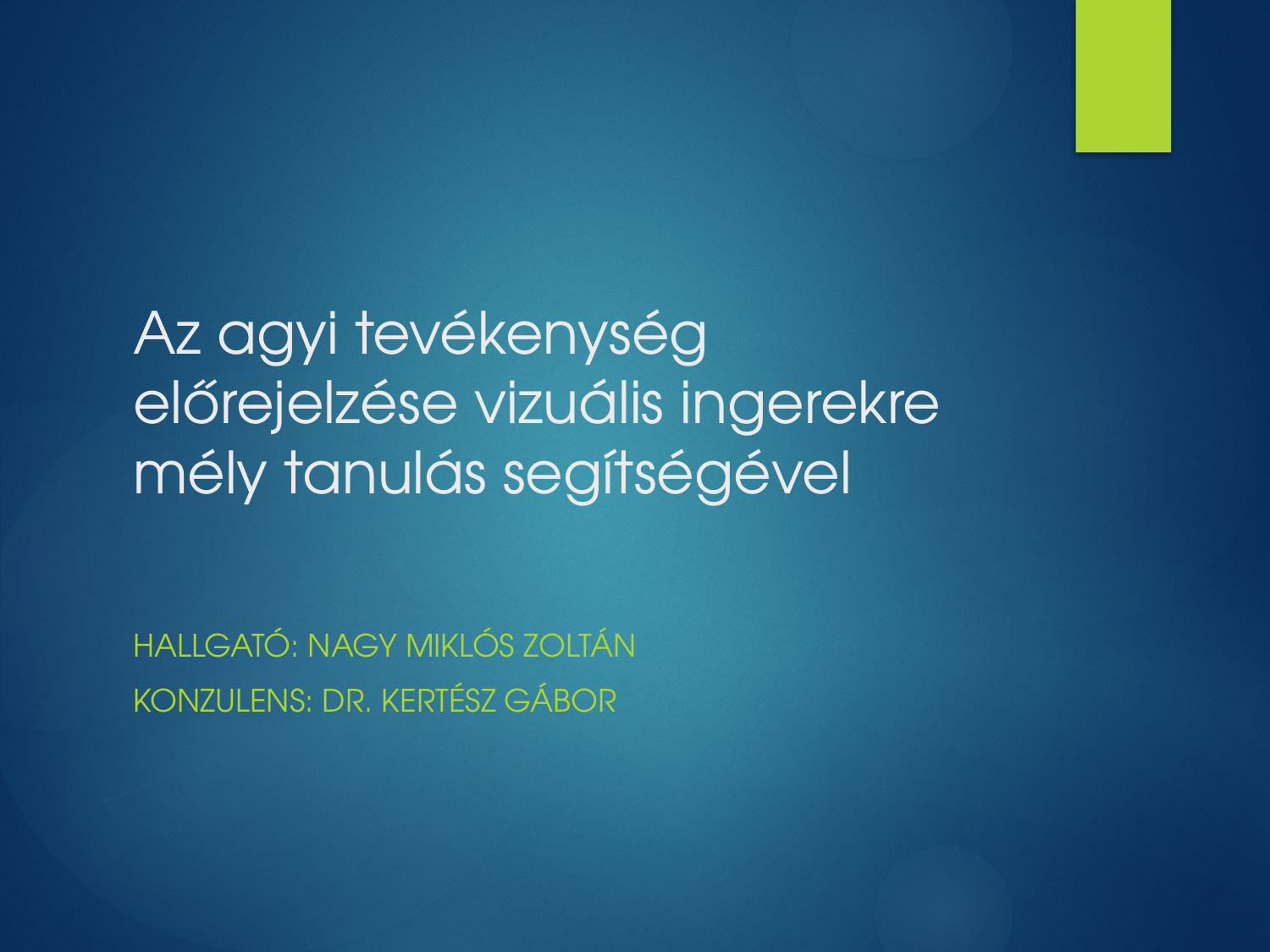

# Az agyi tevékenység előrejelzése vizuális ingerekre mély tanulás segítségével
Hallgató: Nagy Miklós zoltán
Konzulens: dr. kertész gábor